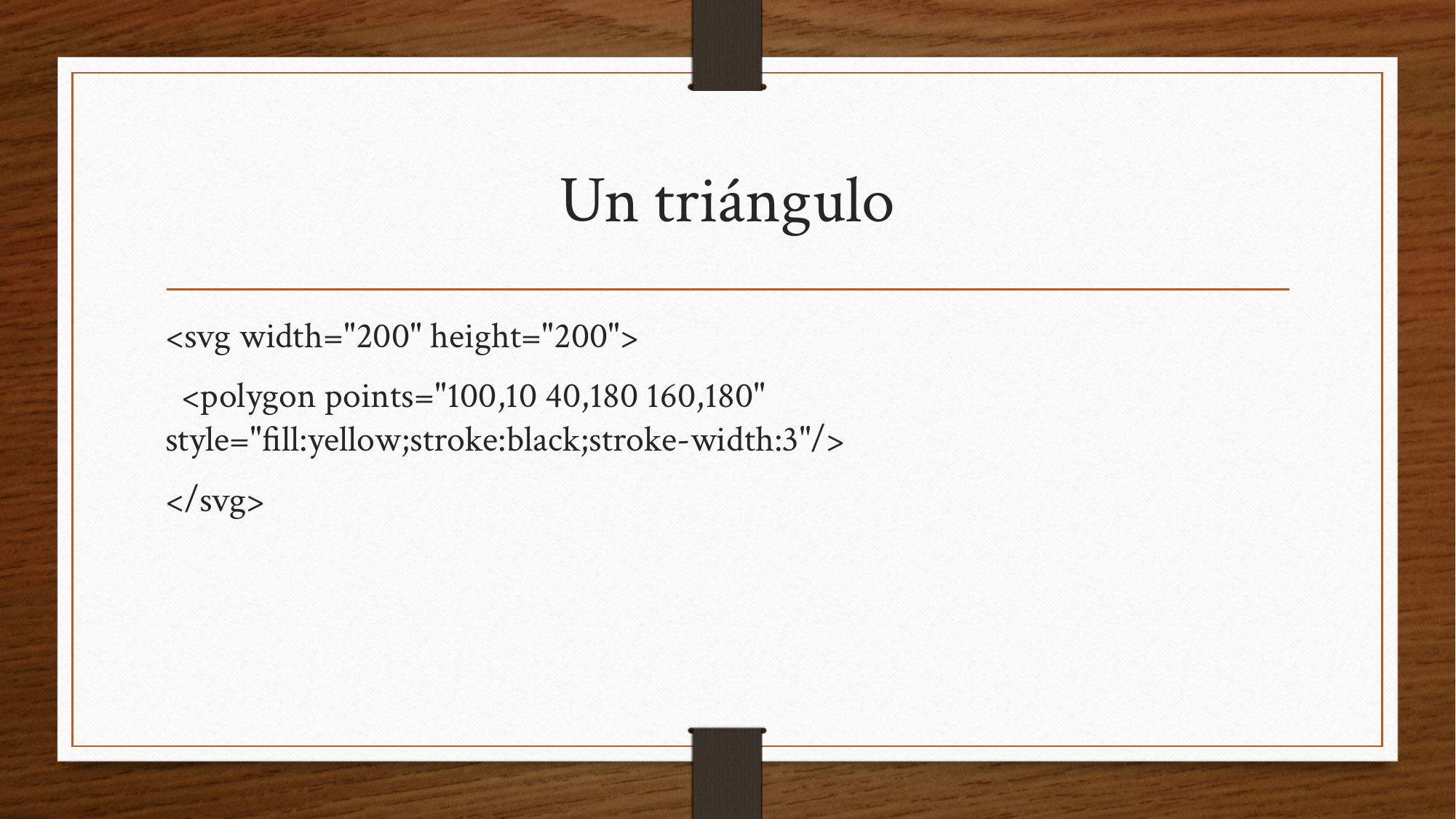

# Un triángulo
<svg width="200" height="200">
  <polygon points="100,10 40,180 160,180" style="fill:yellow;stroke:black;stroke-width:3"/>
</svg>